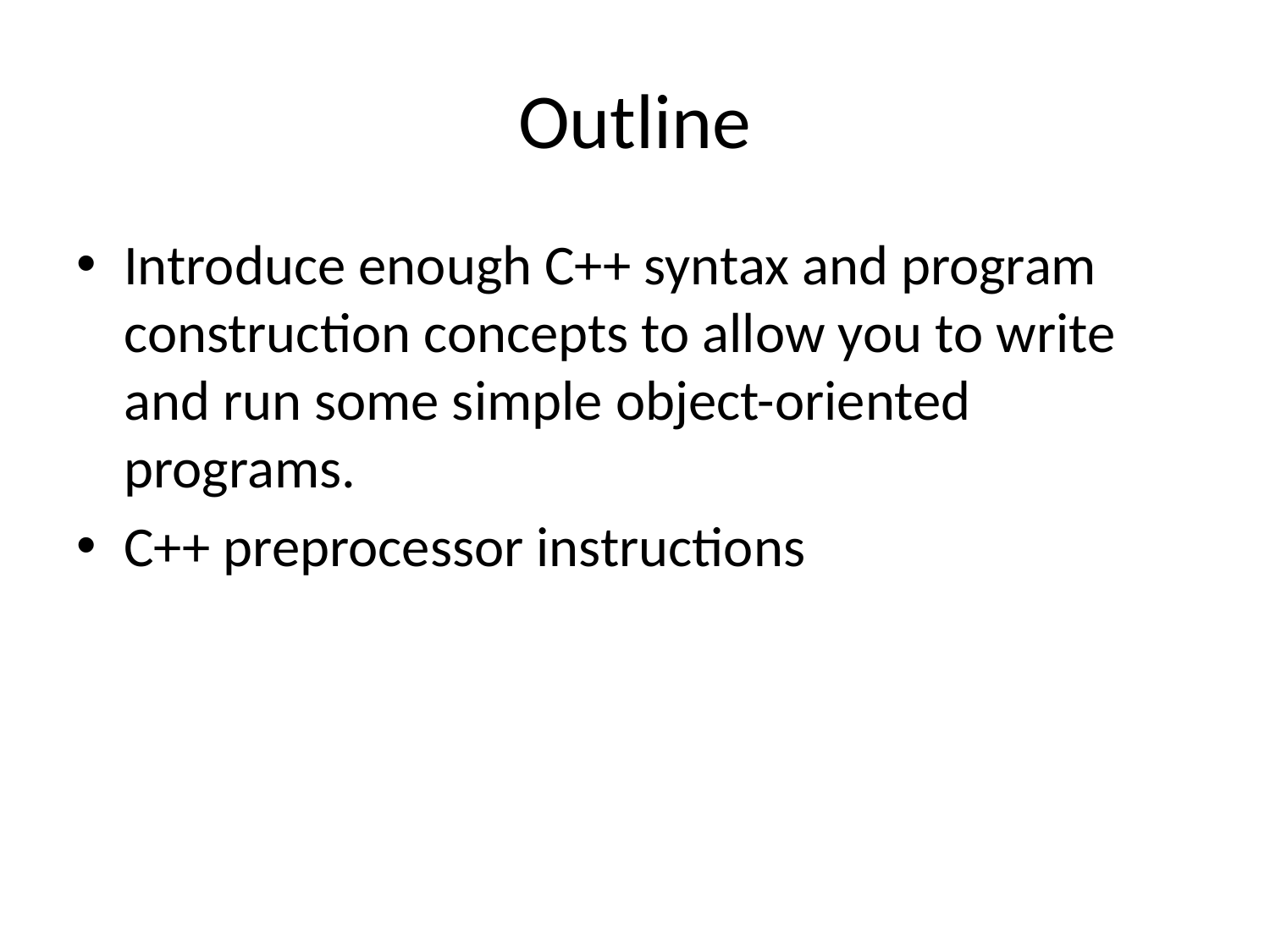

# Outline
Introduce enough C++ syntax and program construction concepts to allow you to write and run some simple object-oriented programs.
C++ preprocessor instructions